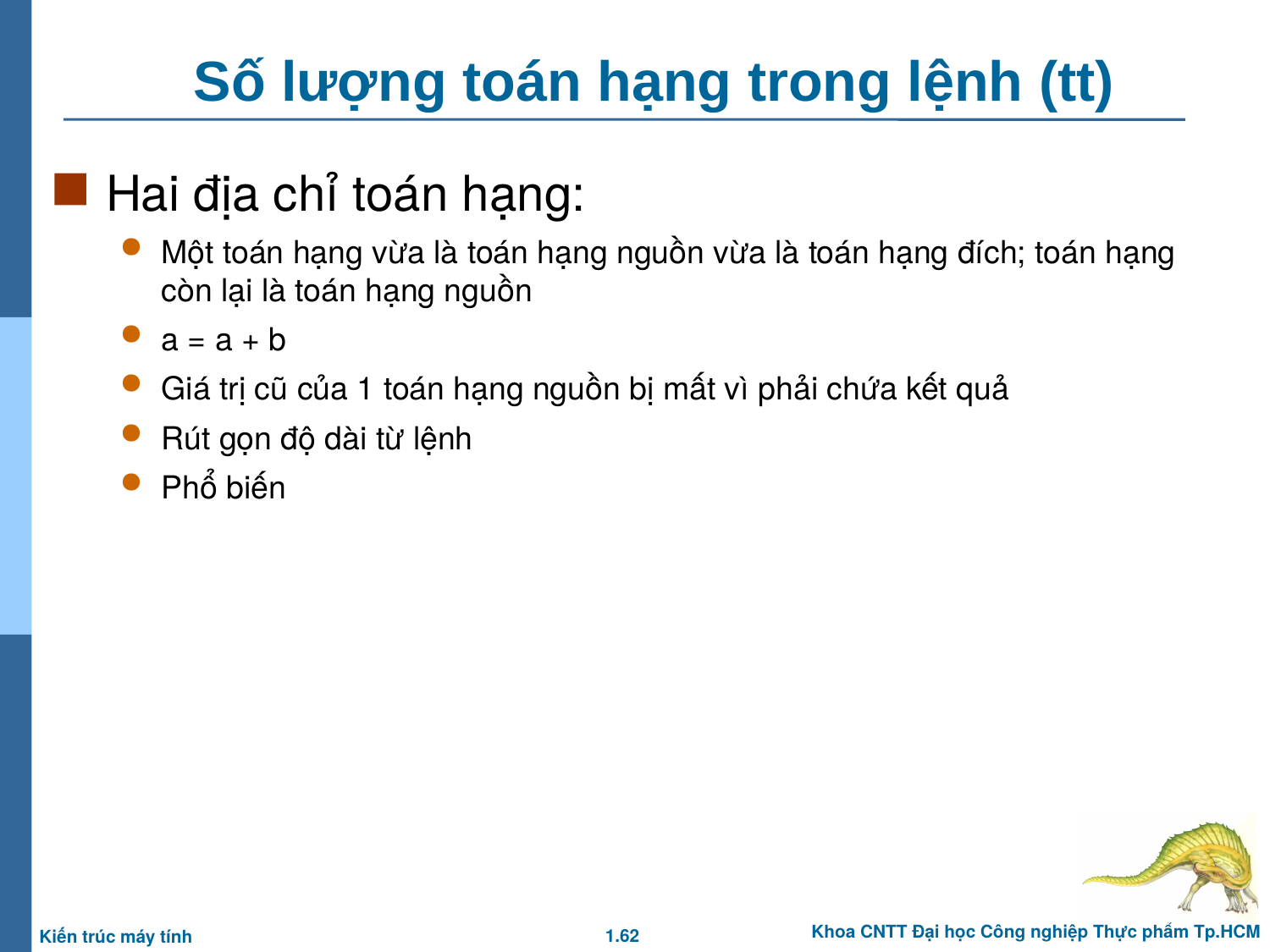

# Số lượng toán hạng trong lệnh (tt)
Hai địa chỉ toán hạng:
Một toán hạng vừa là toán hạng nguồn vừa là toán hạng đích; toán hạng còn lại là toán hạng nguồn
a = a + b
Giá trị cũ của 1 toán hạng nguồn bị mất vì phải chứa kết quả
Rút gọn độ dài từ lệnh
Phổ biến